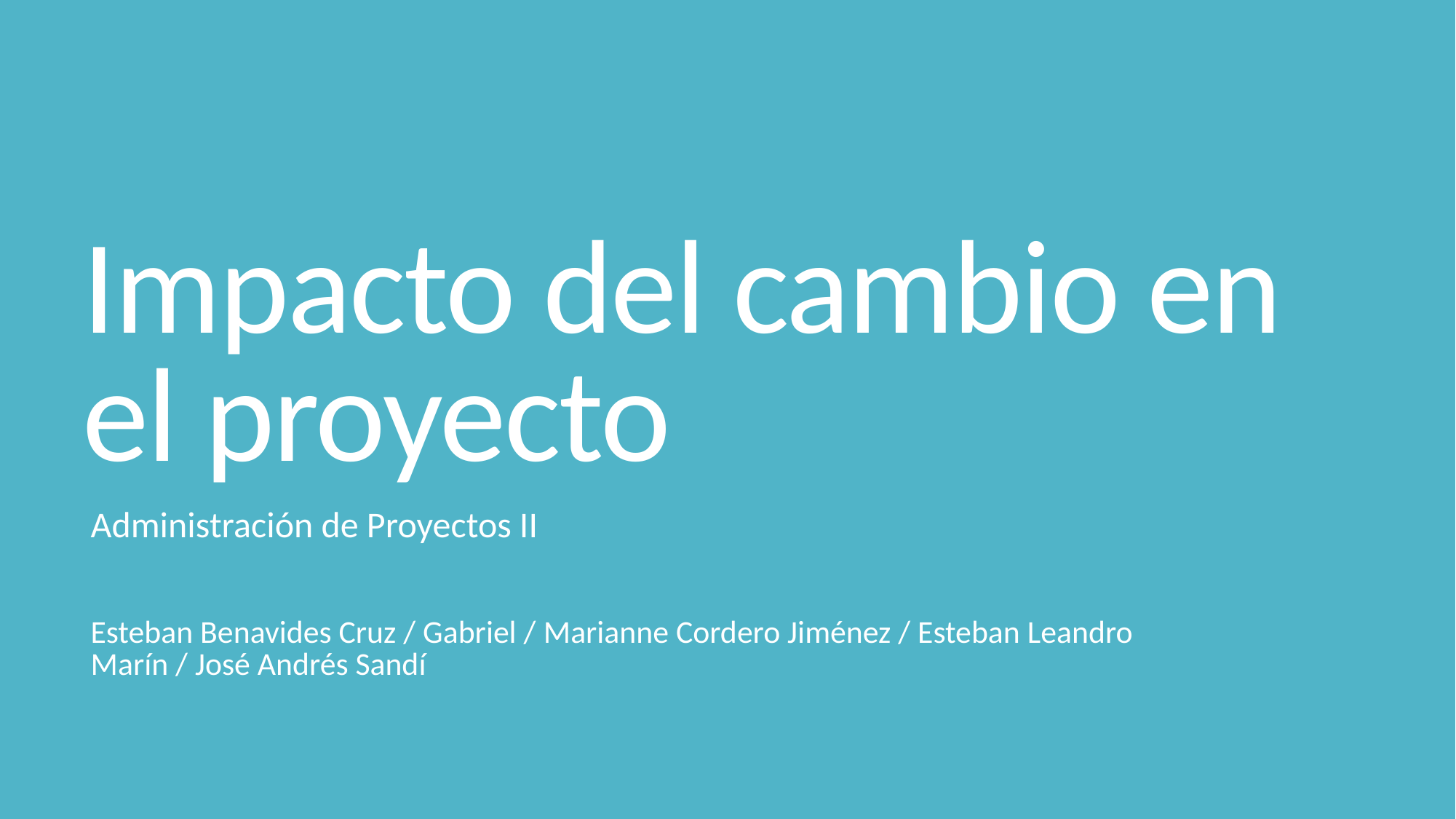

# Impacto del cambio en el proyecto
Administración de Proyectos II

Esteban Benavides Cruz / Gabriel / Marianne Cordero Jiménez / Esteban Leandro Marín / José Andrés Sandí